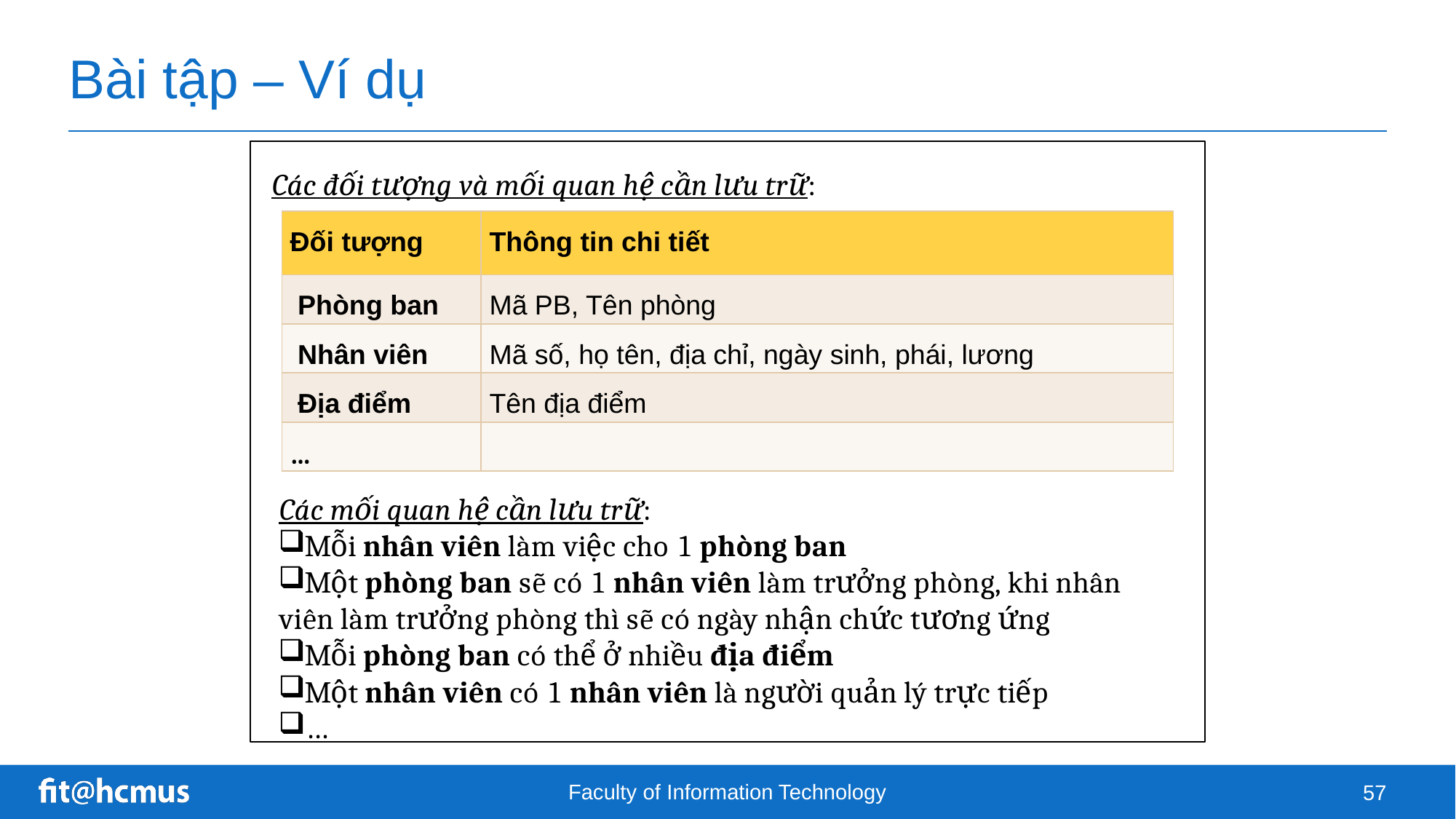

# Bài tập – Ví dụ

Các đối tượng và mối quan hệ cần lưu trữ:
| Đối tượng | Thông tin chi tiết |
| --- | --- |
| Phòng ban | Mã PB, Tên phòng |
| Nhân viên | Mã số, họ tên, địa chỉ, ngày sinh, phái, lương |
| Địa điểm | Tên địa điểm |
| … |  |
Các mối quan hệ cần lưu trữ:
Mỗi nhân viên làm việc cho 1 phòng ban
Một phòng ban sẽ có 1 nhân viên làm trưởng phòng, khi nhân viên làm trưởng phòng thì sẽ có ngày nhận chức tương ứng
Mỗi phòng ban có thể ở nhiều địa điểm
Một nhân viên có 1 nhân viên là người quản lý trực tiếp
…
Faculty of Information Technology
57